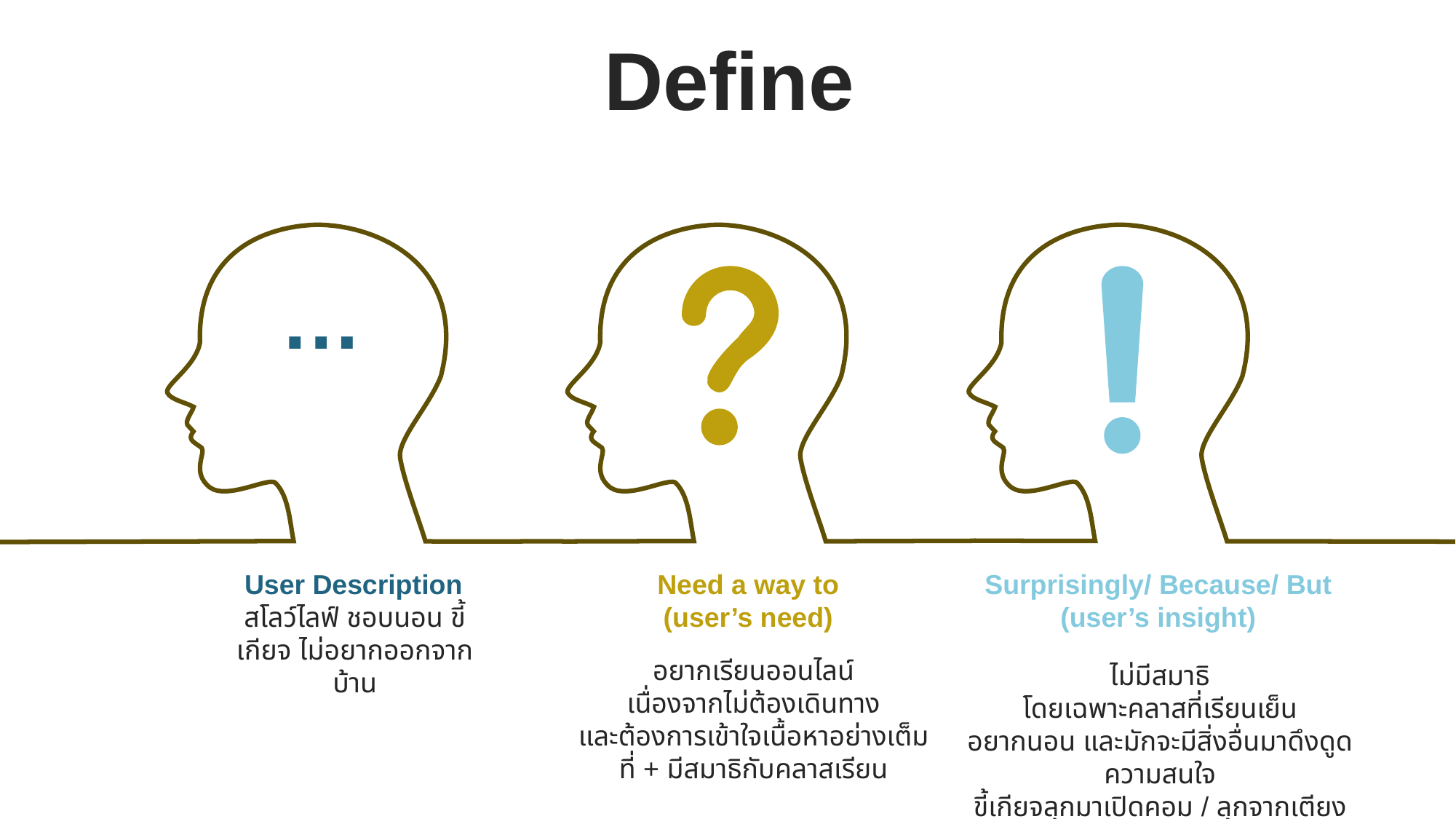

Define

…
Surprisingly/ Because/ But (user’s insight)
ไม่มีสมาธิ
โดยเฉพาะคลาสที่เรียนเย็น
อยากนอน และมักจะมีสิ่งอื่นมาดึงดูดความสนใจ
ขี้เกียจลุกมาเปิดคอม / ลุกจากเตียง
Need a way to
(user’s need)
อยากเรียนออนไลน์
เนื่องจากไม่ต้องเดินทาง
และต้องการเข้าใจเนื้อหาอย่างเต็มที่ + มีสมาธิกับคลาสเรียน
User Description
สโลว์ไลฟ์ ชอบนอน ขี้เกียจ ไม่อยากออกจากบ้าน